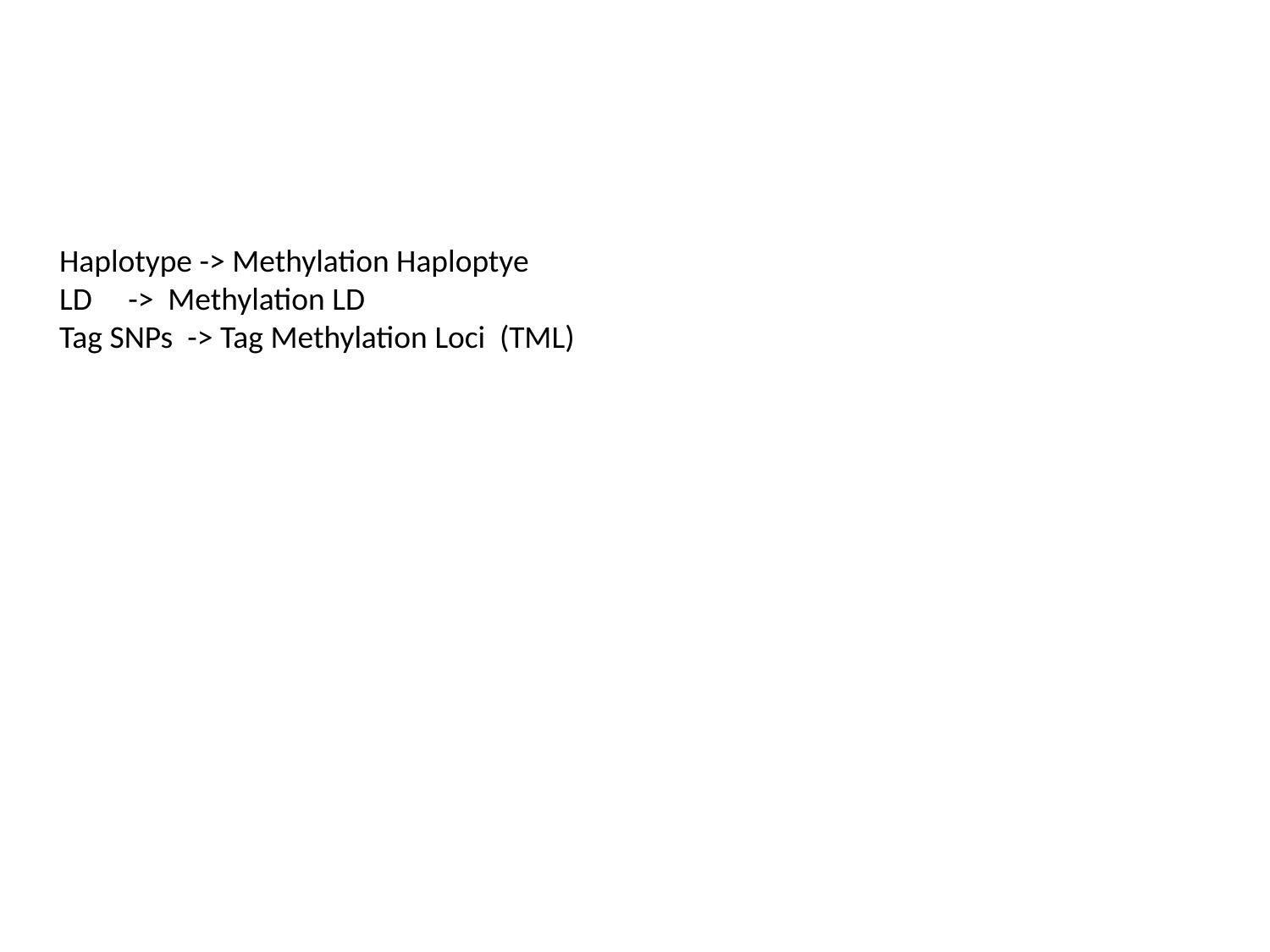

Haplotype -> Methylation Haploptye
LD     ->  Methylation LD
Tag SNPs  -> Tag Methylation Loci  (TML)